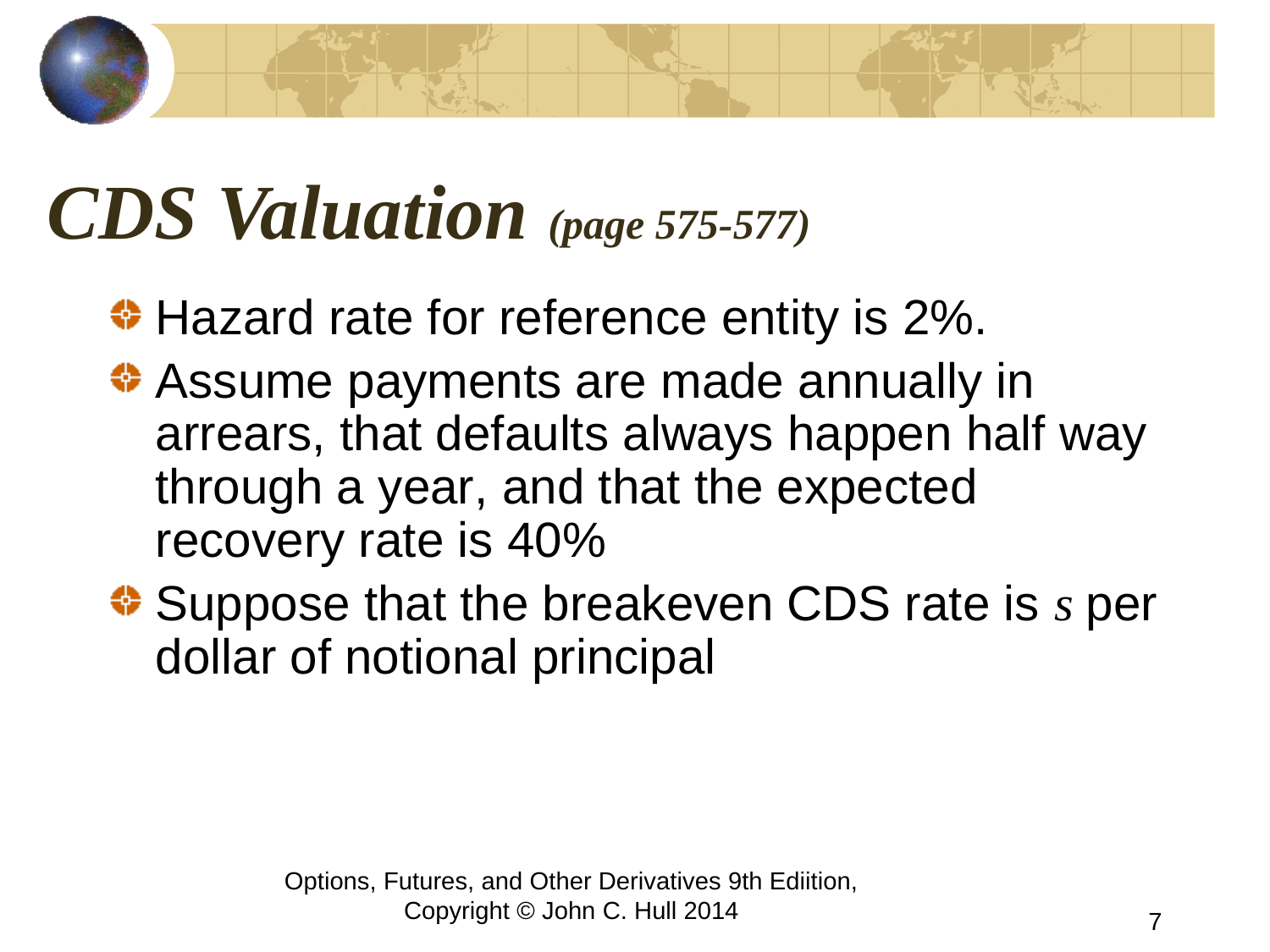

# CDS Valuation (page 575-577)
Hazard rate for reference entity is 2%.
Assume payments are made annually in arrears, that defaults always happen half way through a year, and that the expected recovery rate is 40%
Suppose that the breakeven CDS rate is s per dollar of notional principal

Options, Futures, and Other Derivatives 9th Ediition, Copyright © John C. Hull 2014
7